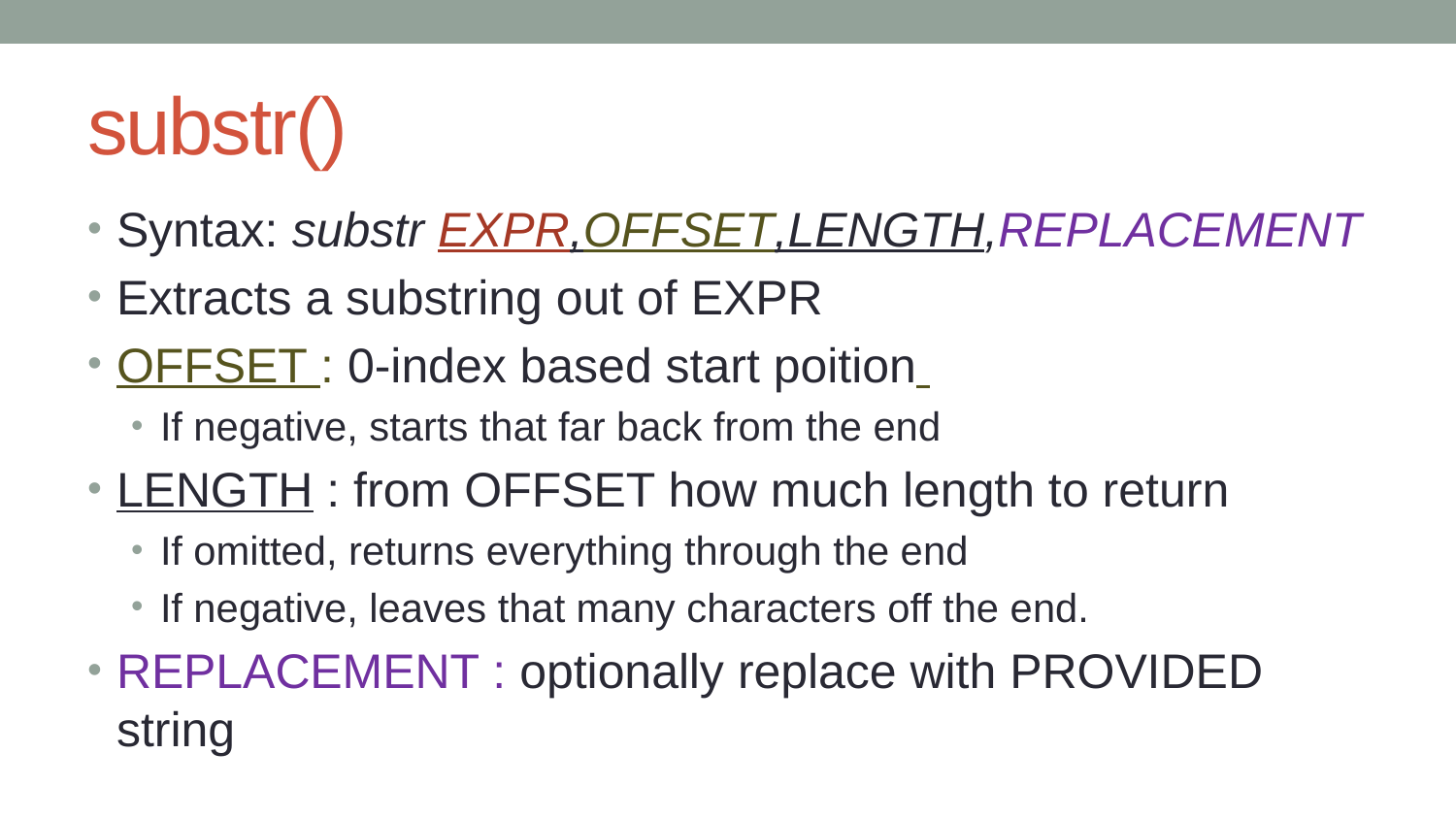

# substr()
Syntax: substr EXPR,OFFSET,LENGTH,REPLACEMENT
Extracts a substring out of EXPR
OFFSET : 0-index based start poition
If negative, starts that far back from the end
LENGTH : from OFFSET how much length to return
If omitted, returns everything through the end
If negative, leaves that many characters off the end.
REPLACEMENT : optionally replace with PROVIDED string